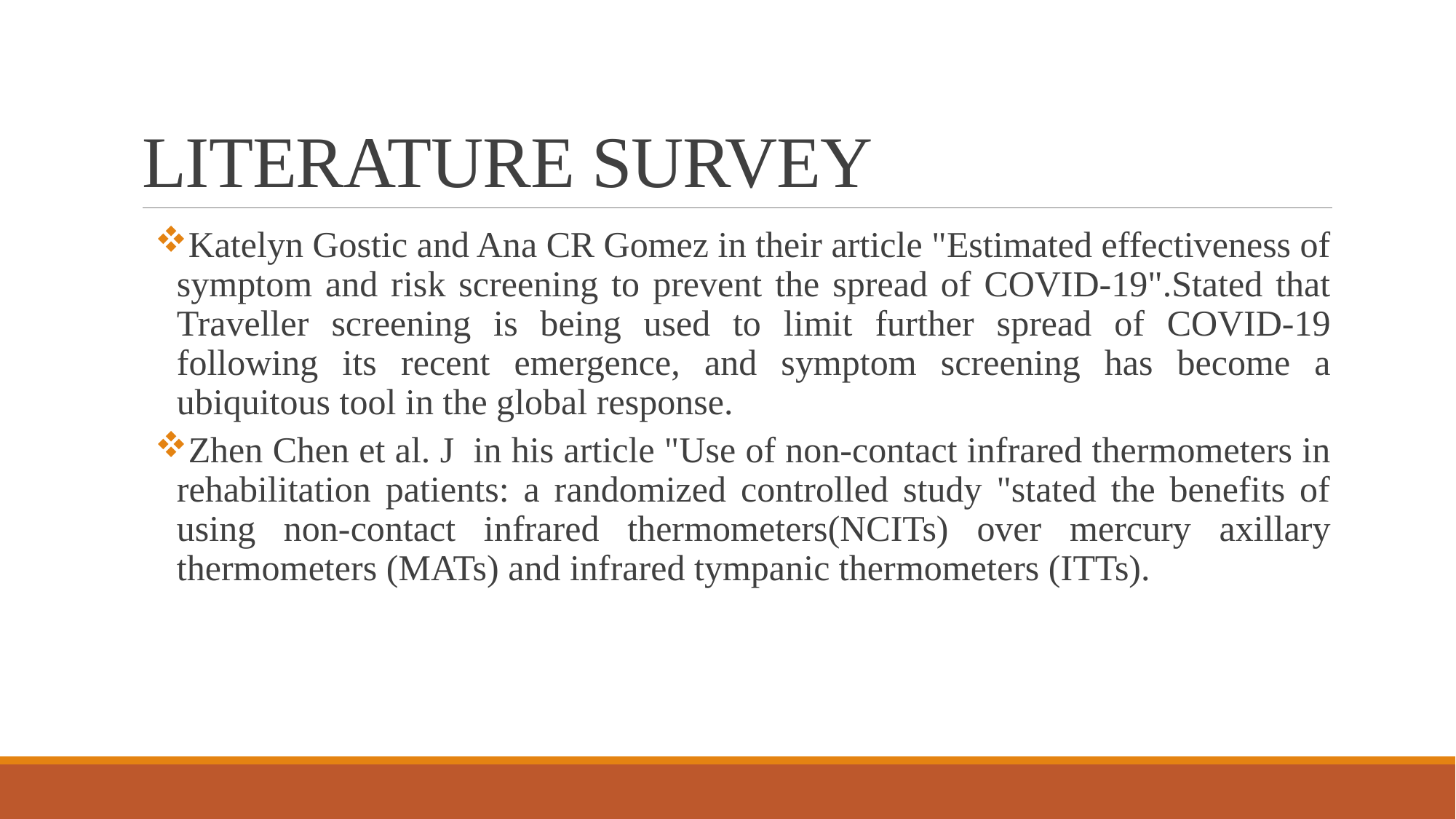

# LITERATURE SURVEY
Katelyn Gostic and Ana CR Gomez in their article "Estimated effectiveness of symptom and risk screening to prevent the spread of COVID-19".Stated that Traveller screening is being used to limit further spread of COVID-19 following its recent emergence, and symptom screening has become a ubiquitous tool in the global response.
Zhen Chen et al. J  in his article "Use of non-contact infrared thermometers in rehabilitation patients: a randomized controlled study "stated the benefits of using non-contact infrared thermometers(NCITs) over mercury axillary thermometers (MATs) and infrared tympanic thermometers (ITTs).